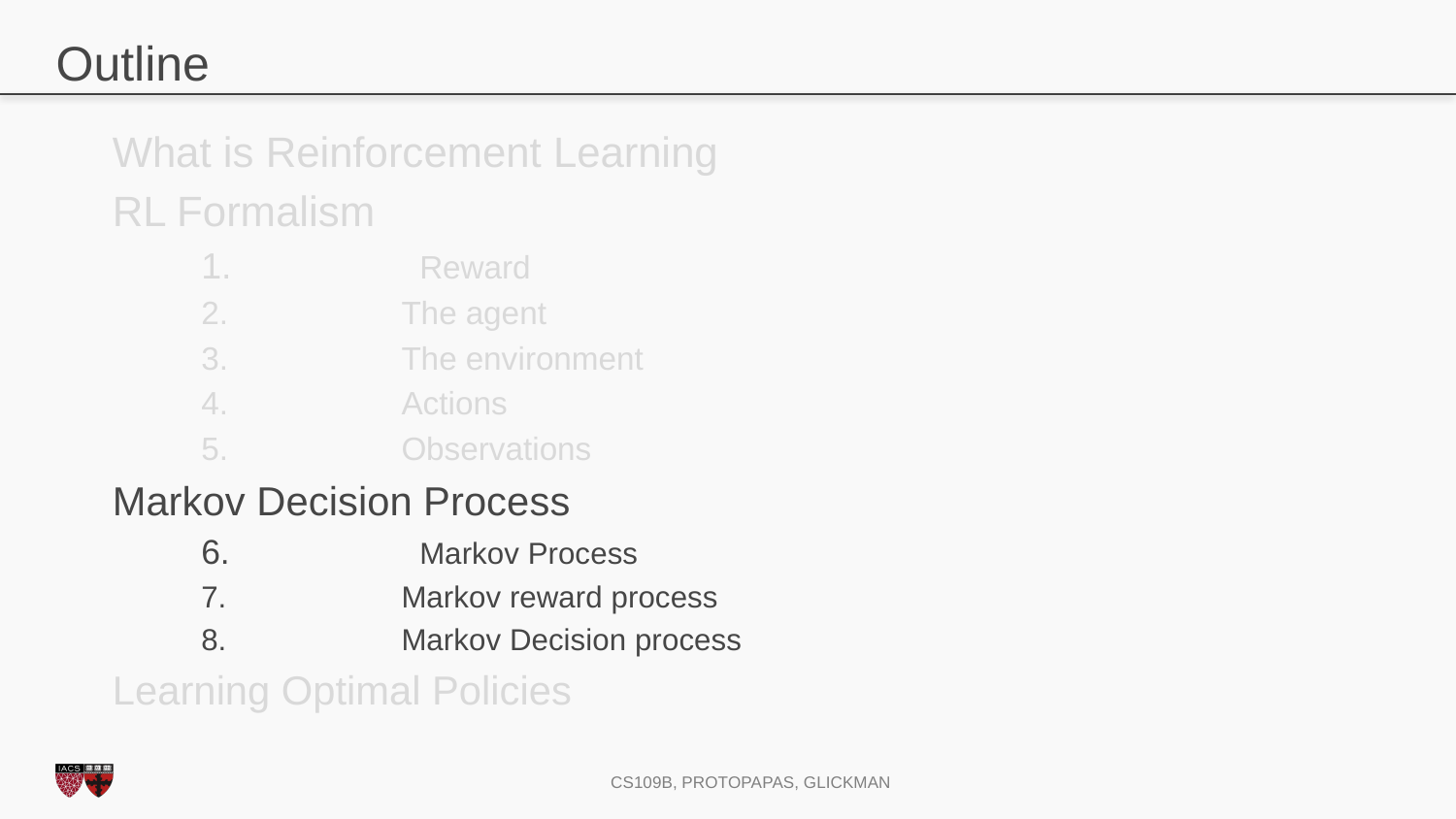

# Outline
What is Reinforcement Learning
RL Formalism
	Reward
	The agent
	The environment
	Actions
	Observations
Markov Decision Process
	Markov Process
	Markov reward process
	Markov Decision process
Learning Optimal Policies